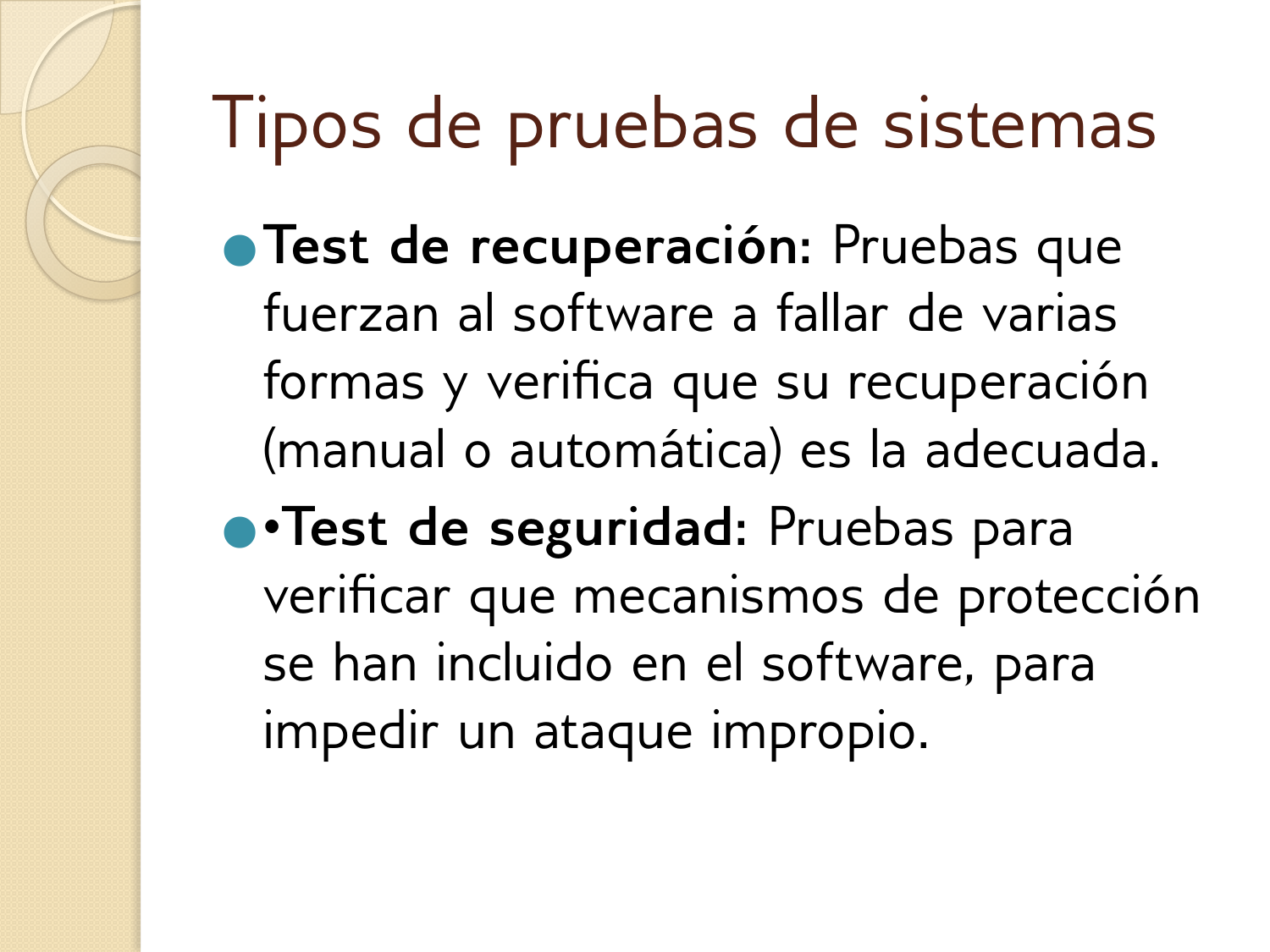

# Tipos de pruebas de sistemas
Test de recuperación: Pruebas que fuerzan al software a fallar de varias formas y verifica que su recuperación (manual o automática) es la adecuada.
•Test de seguridad: Pruebas para verificar que mecanismos de protección se han incluido en el software, para impedir un ataque impropio.